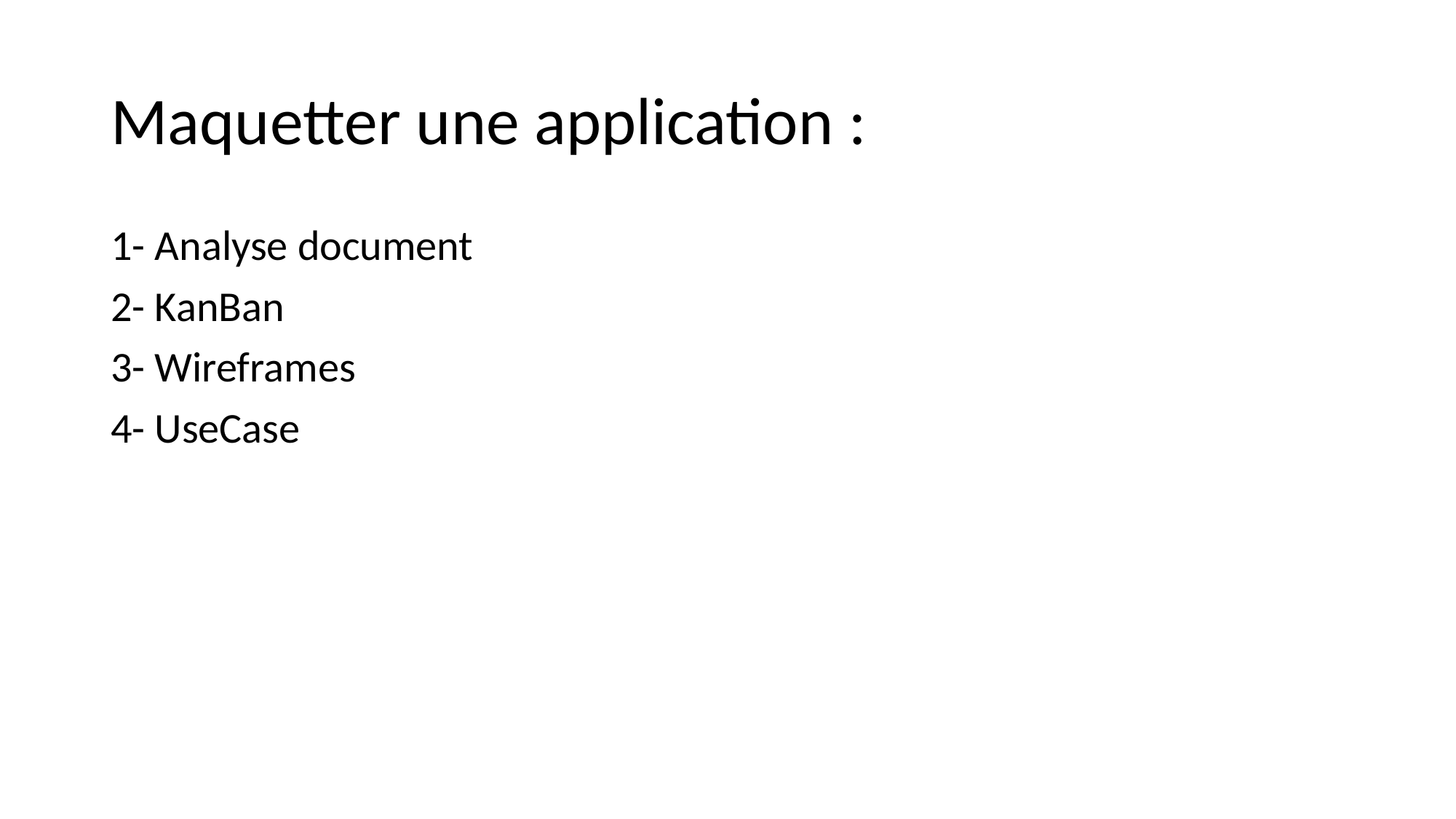

# Maquetter une application :
1- Analyse document
2- KanBan
3- Wireframes
4- UseCase